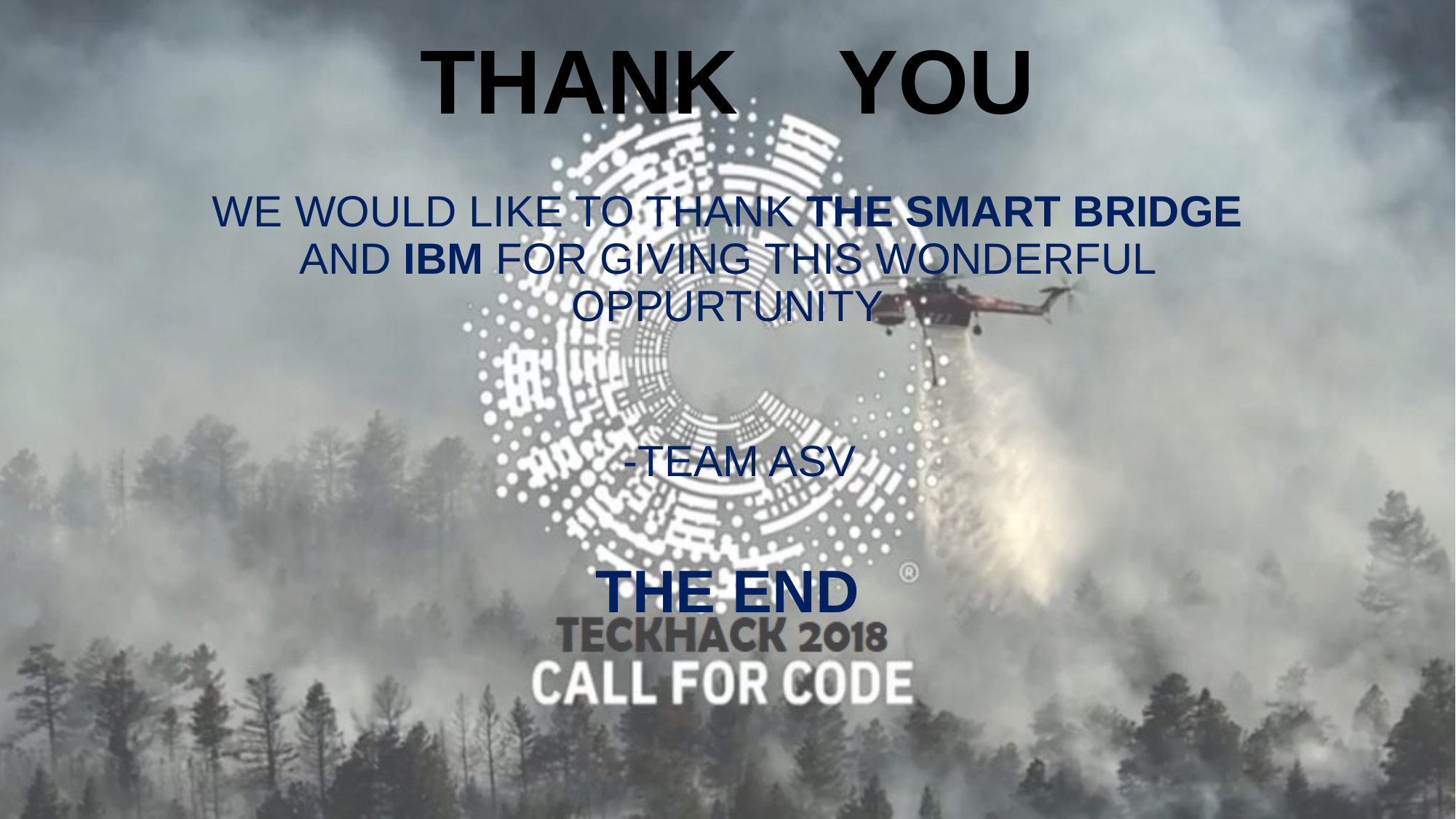

# THANK    YOU
WE WOULD LIKE TO THANK THE SMART BRIDGE AND IBM FOR GIVING THIS WONDERFUL OPPURTUNITY
                                                                                          -TEAM ASV

THE END